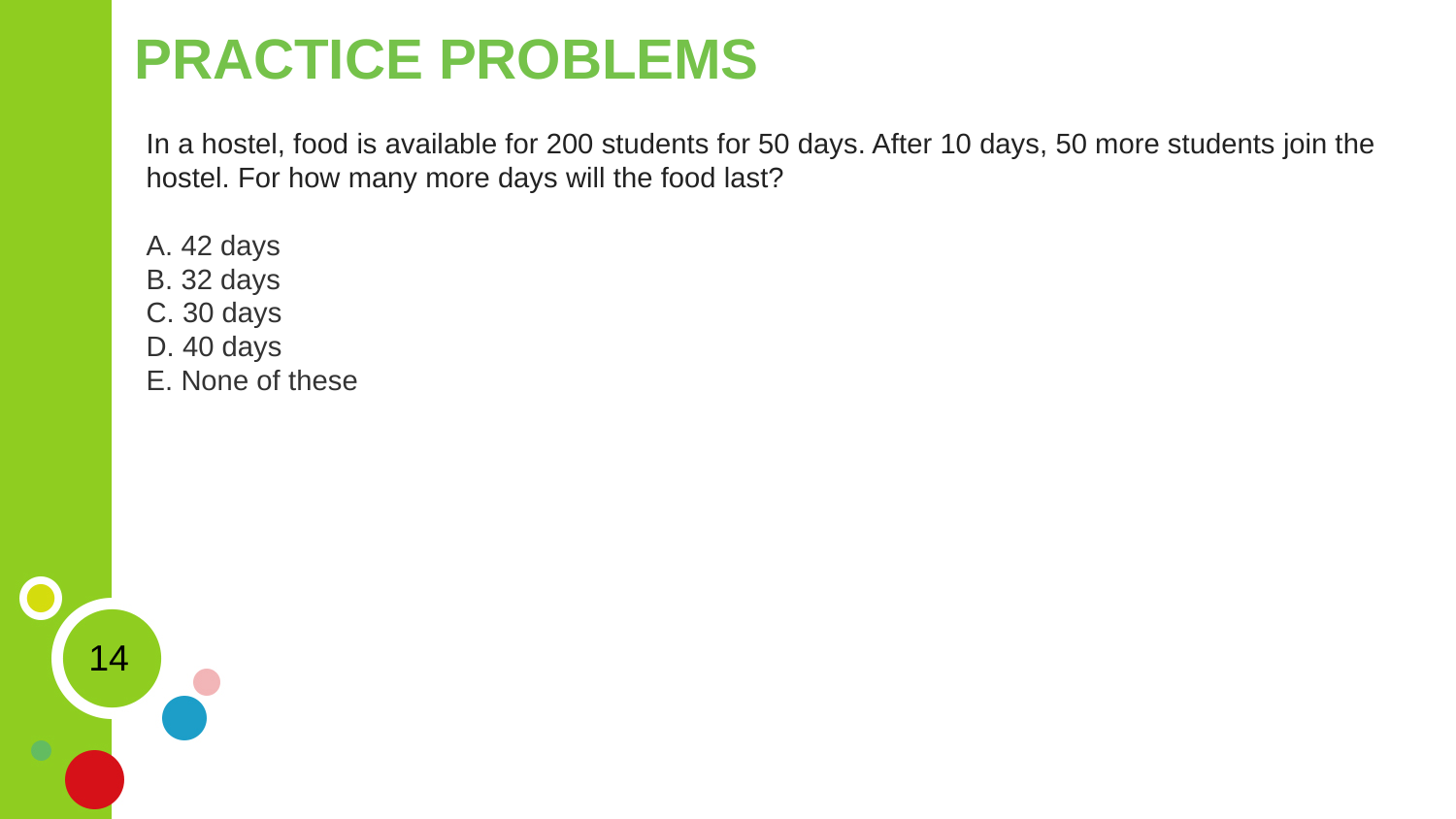

# PRACTICE PROBLEMS
In a hostel, food is available for 200 students for 50 days. After 10 days, 50 more students join the hostel. For how many more days will the food last?

A. 42 days
B. 32 days
C. 30 days
D. 40 days
E. None of these
14